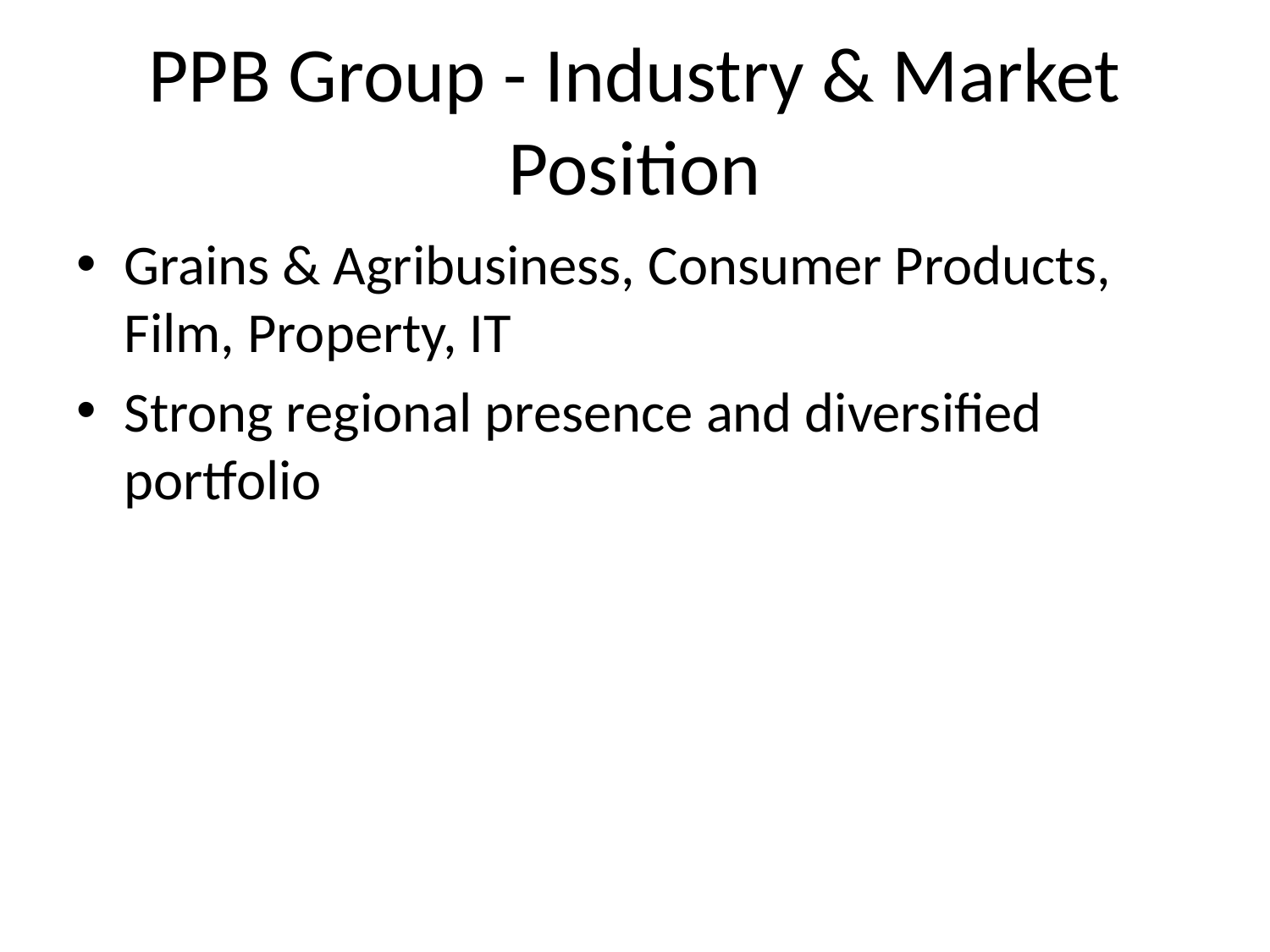

# PPB Group - Industry & Market Position
Grains & Agribusiness, Consumer Products, Film, Property, IT
Strong regional presence and diversified portfolio